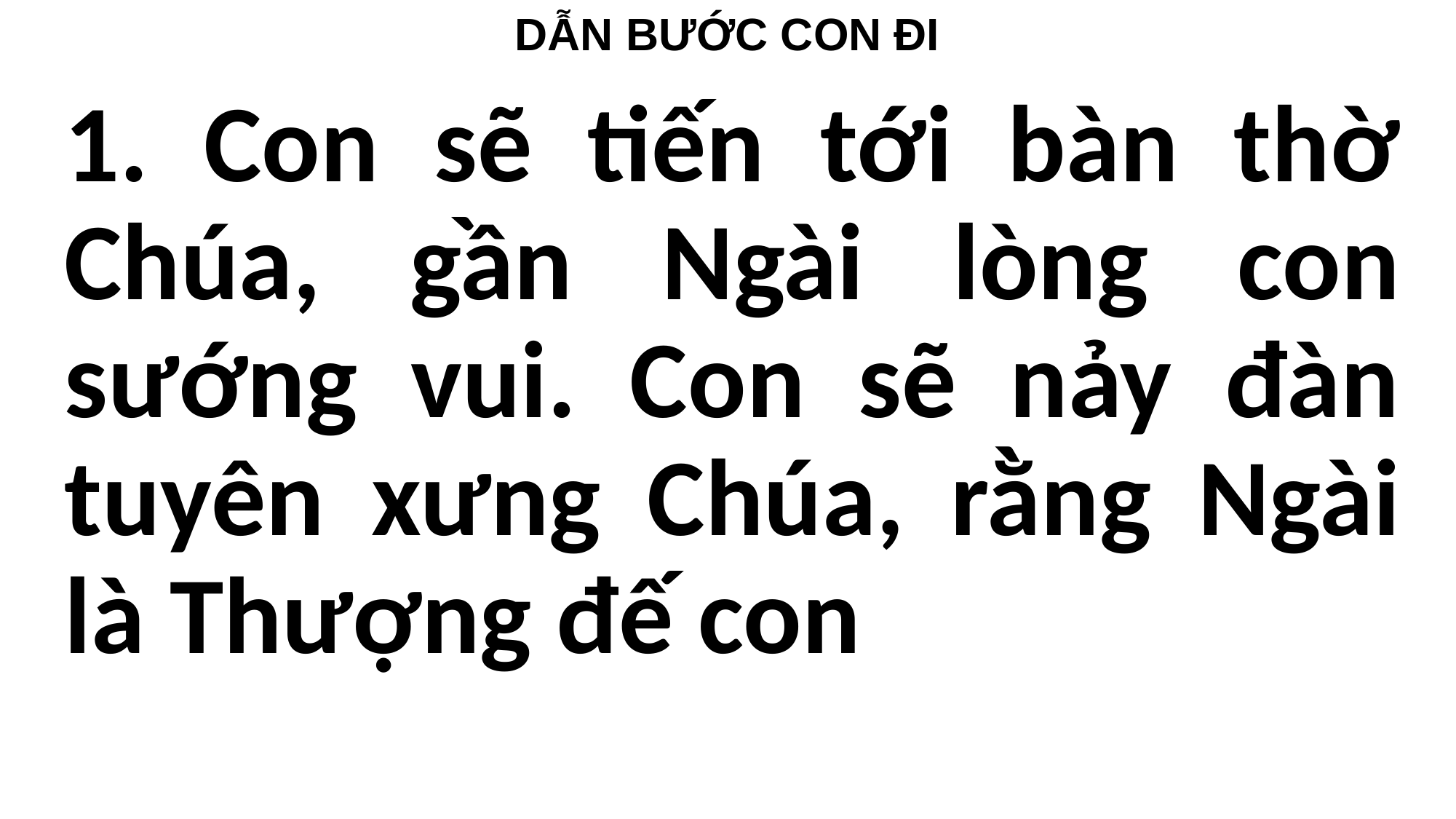

# DẪN BƯỚC CON ĐI
1. Con sẽ tiến tới bàn thờ Chúa, gần Ngài lòng con sướng vui. Con sẽ nảy đàn tuyên xưng Chúa, rằng Ngài là Thượng đế con